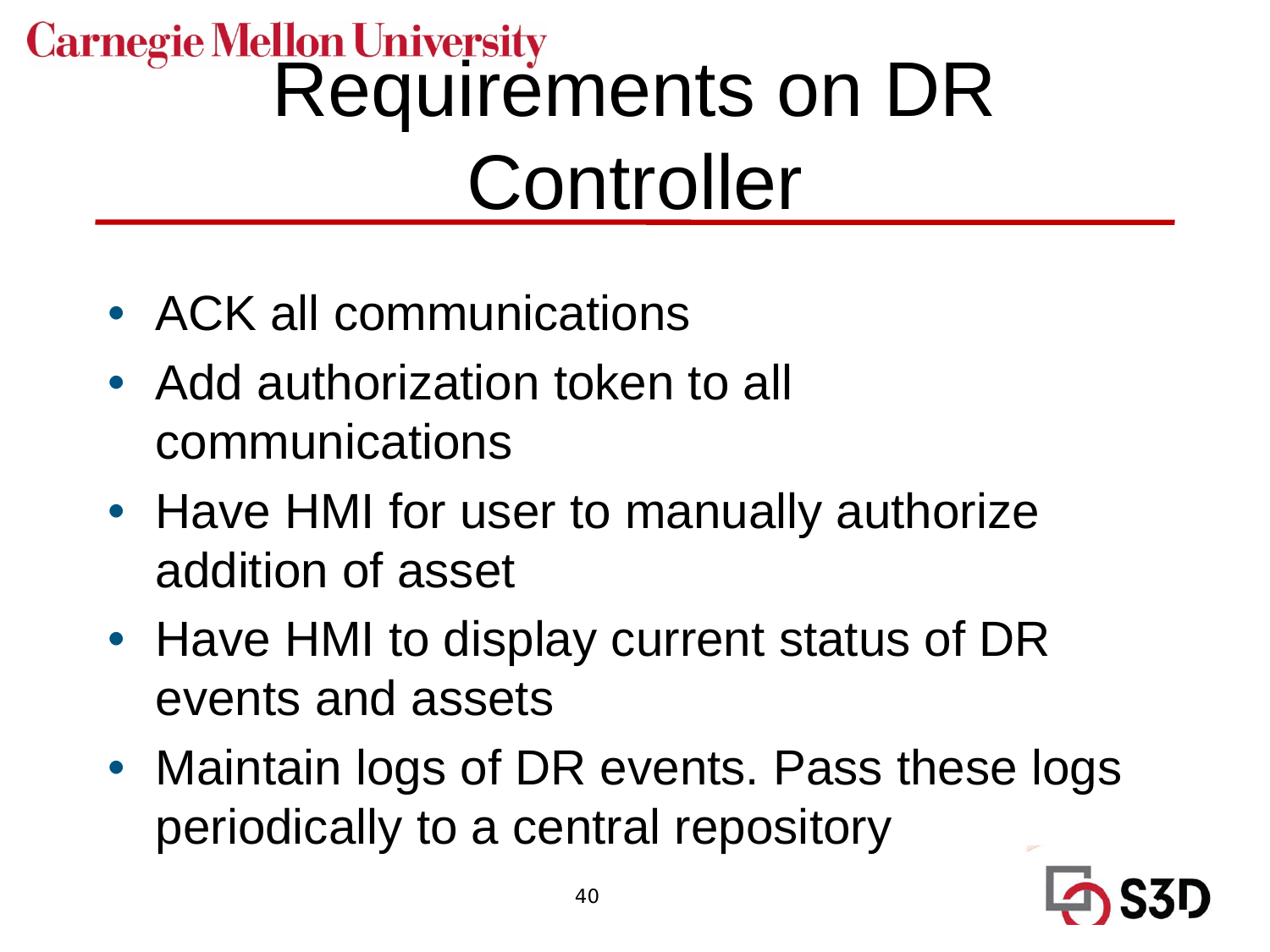

# Requirements on DR Controller
ACK all communications
Add authorization token to all communications
Have HMI for user to manually authorize addition of asset
Have HMI to display current status of DR events and assets
Maintain logs of DR events. Pass these logs periodically to a central repository